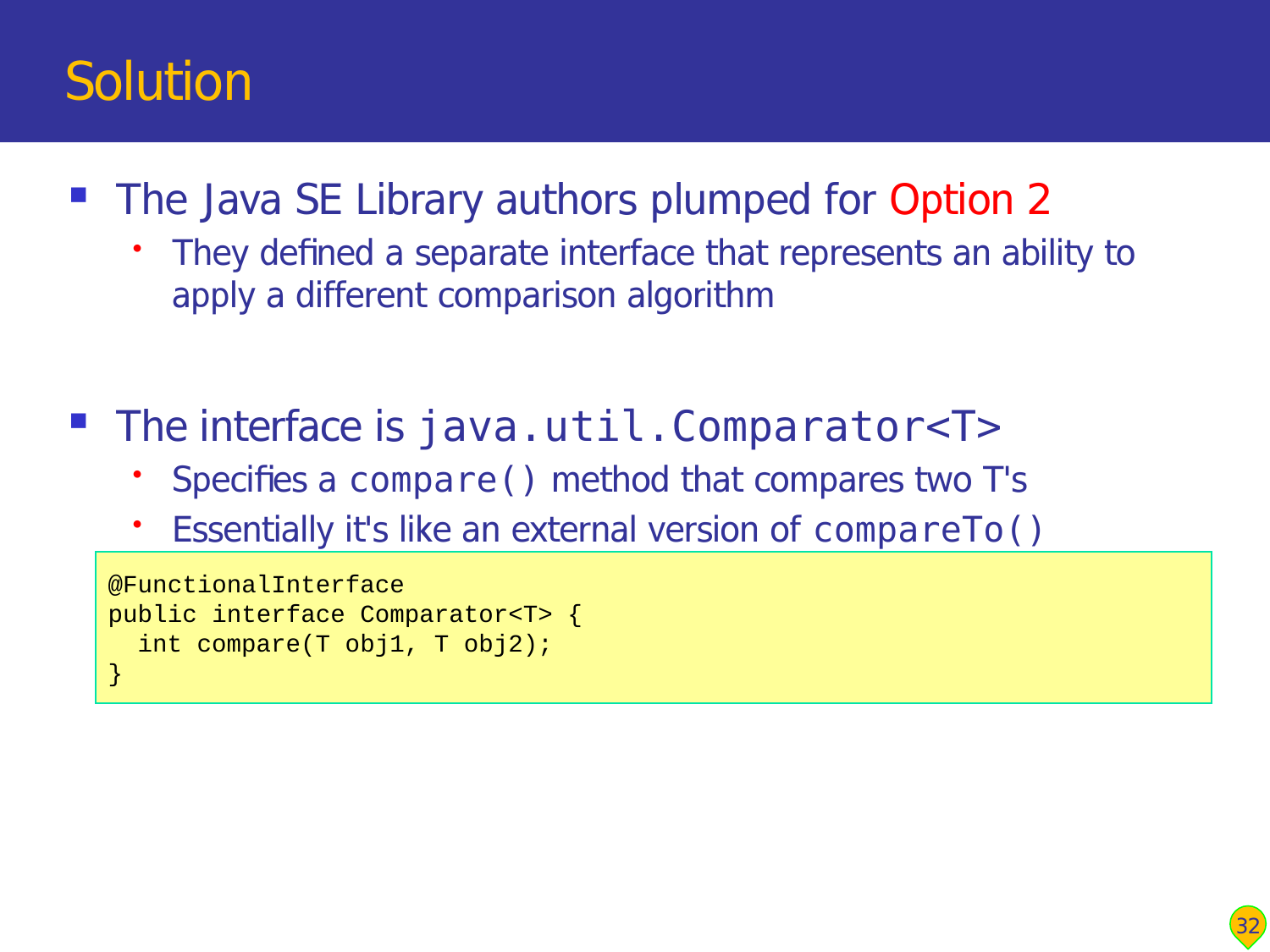

# Solution
The Java SE Library authors plumped for Option 2
They defined a separate interface that represents an ability to apply a different comparison algorithm

The interface is java.util.Comparator<T>
Specifies a compare() method that compares two T's
Essentially it's like an external version of compareTo()

@FunctionalInterface
public interface Comparator<T> {
  int compare(T obj1, T obj2);
}
32